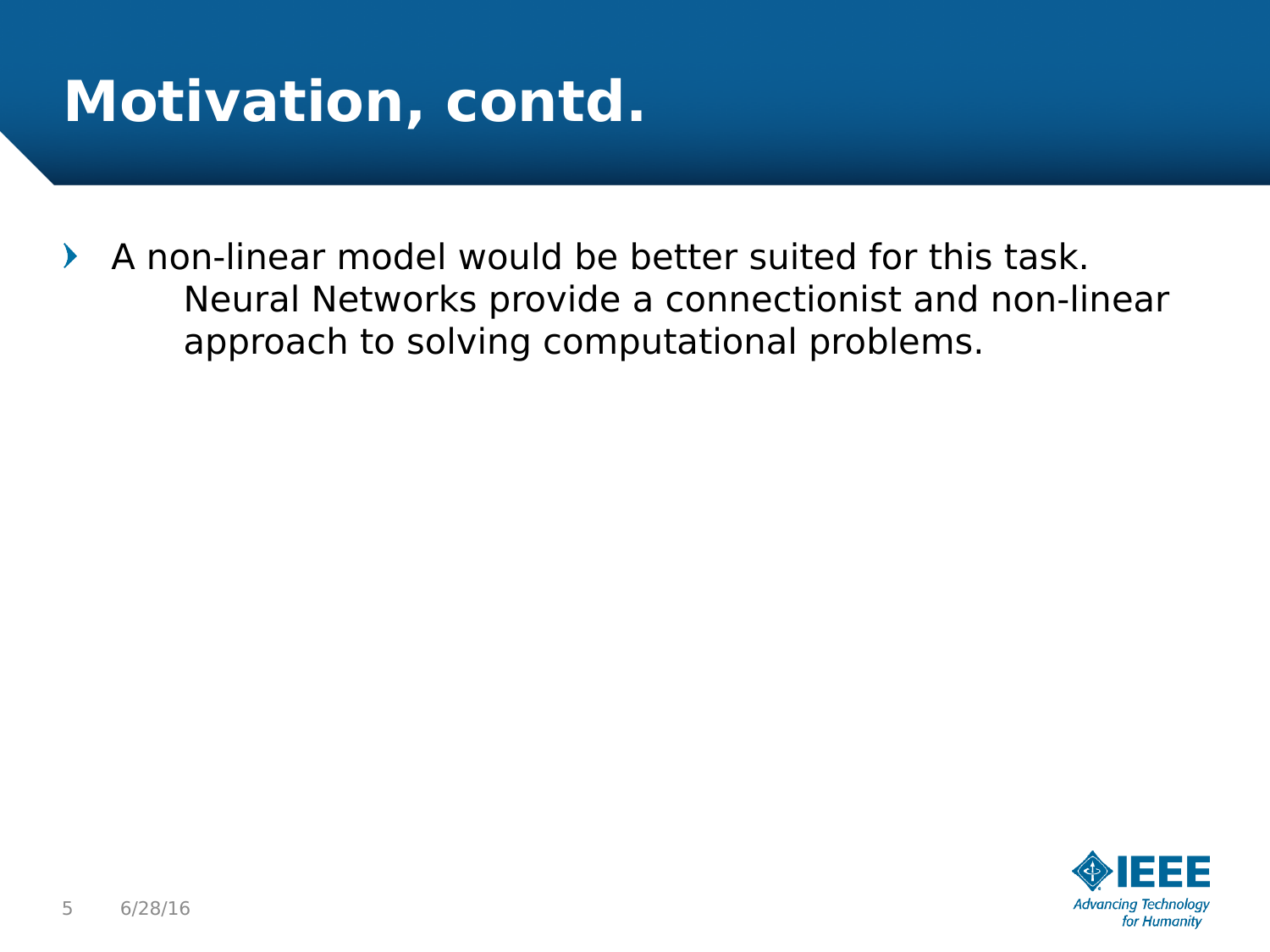

Motivation, contd.
A non-linear model would be better suited for this task.
Neural Networks provide a connectionist and non-linear approach to solving computational problems.

5
6/28/16